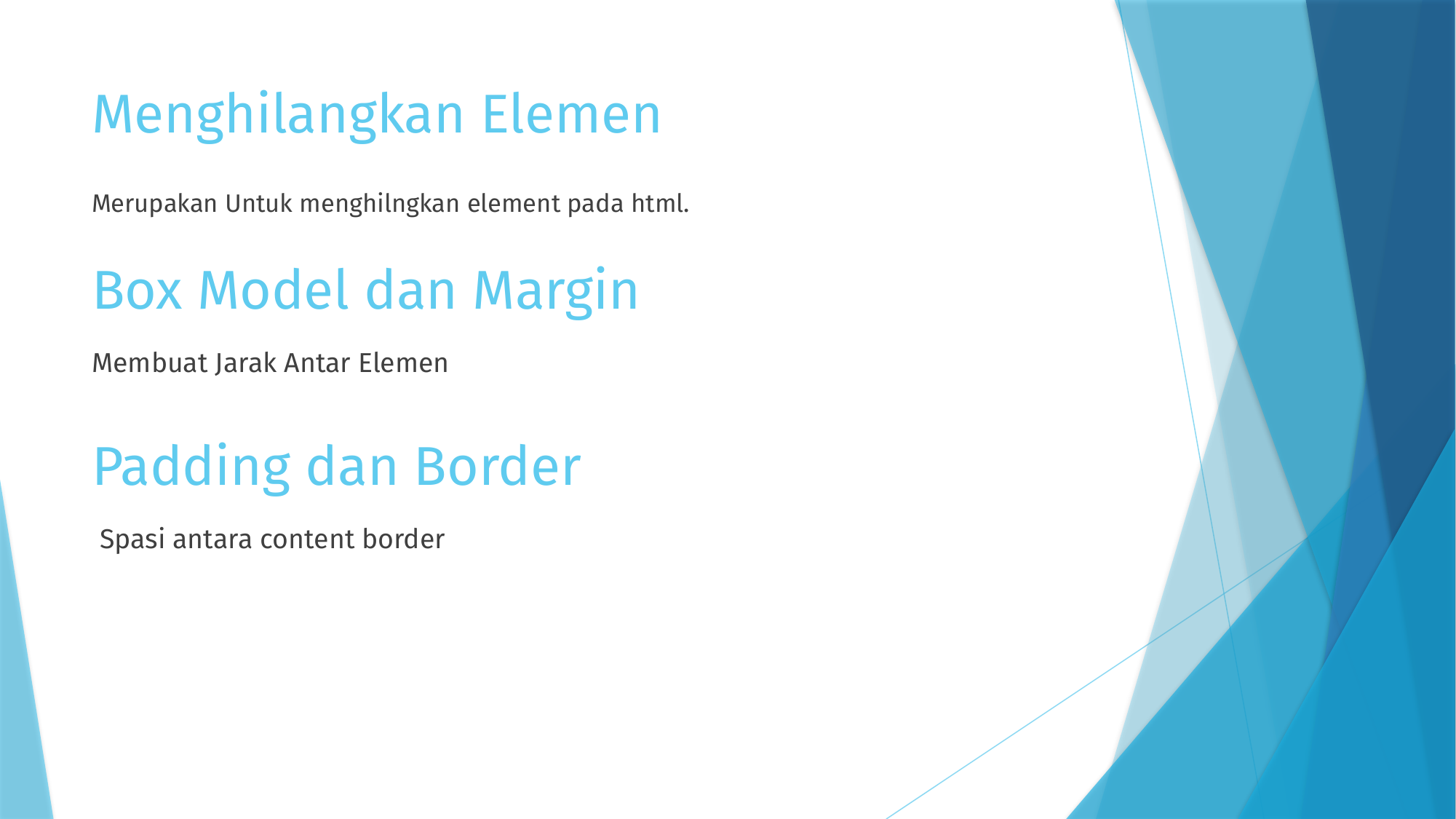

# Menghilangkan Elemen
Merupakan Untuk menghilngkan element pada html.
Box Model dan Margin
Membuat Jarak Antar Elemen
Padding dan Border
Spasi antara content border